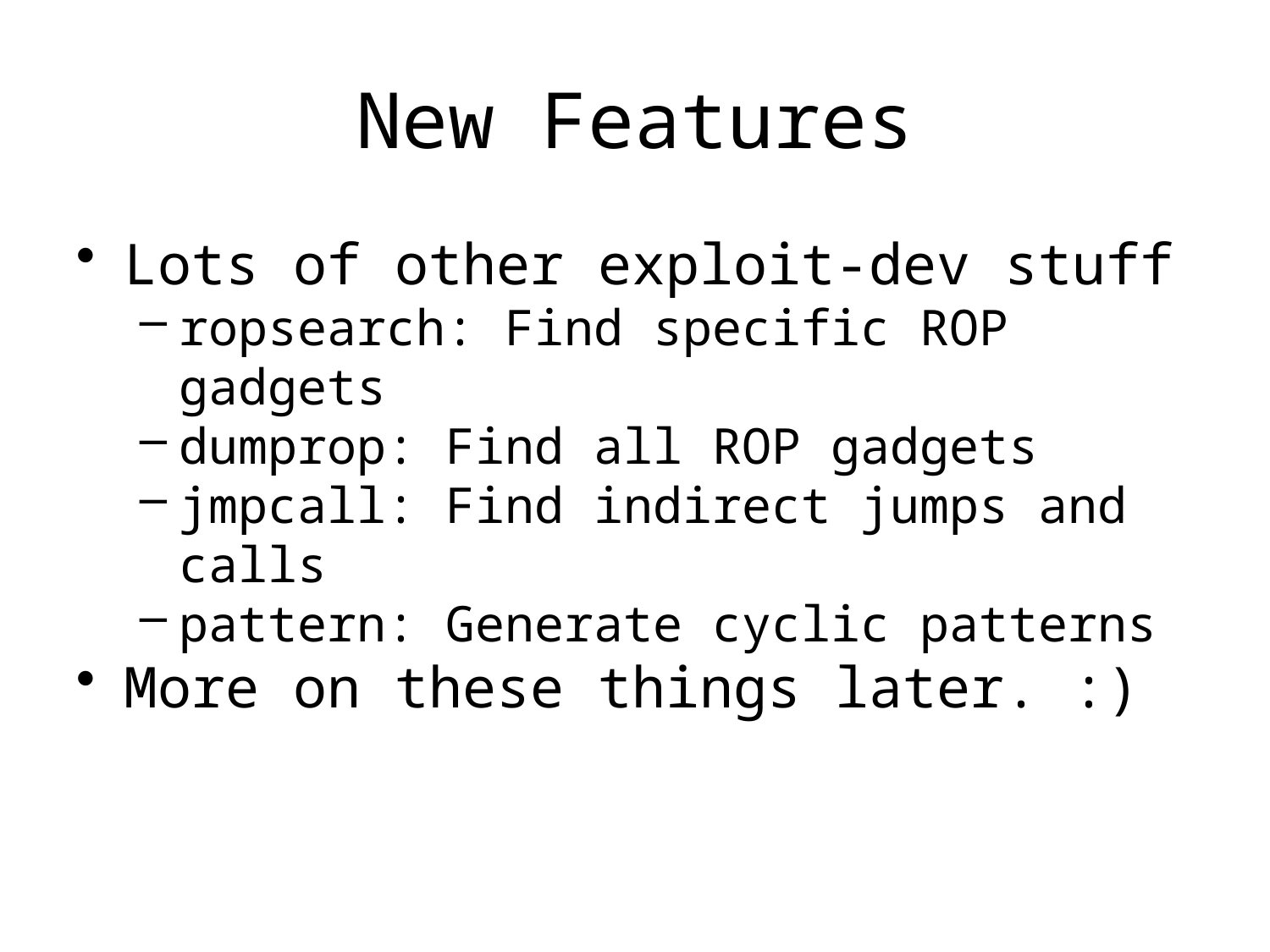

# New Features
Lots of other exploit-dev stuff
ropsearch: Find specific ROP gadgets
dumprop: Find all ROP gadgets
jmpcall: Find indirect jumps and calls
pattern: Generate cyclic patterns
More on these things later. :)